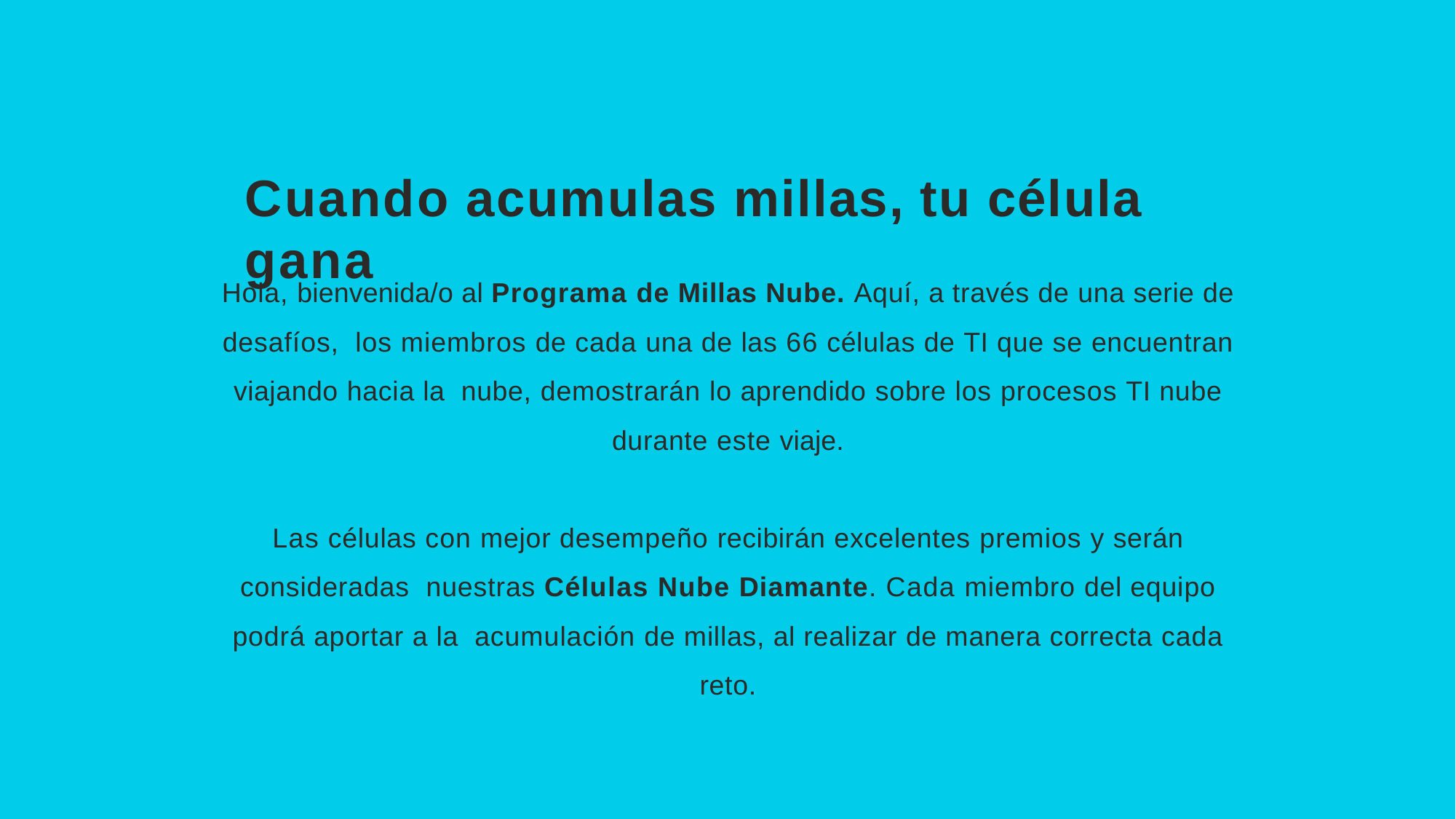

# Cuando acumulas millas, tu célula gana
Hola, bienvenida/o al Programa de Millas Nube. Aquí, a través de una serie de desafíos,  los miembros de cada una de las 66 células de TI que se encuentran viajando hacia la  nube, demostrarán lo aprendido sobre los procesos TI nube durante este viaje.

Las células con mejor desempeño recibirán excelentes premios y serán consideradas  nuestras Células Nube Diamante. Cada miembro del equipo podrá aportar a la  acumulación de millas, al realizar de manera correcta cada reto.